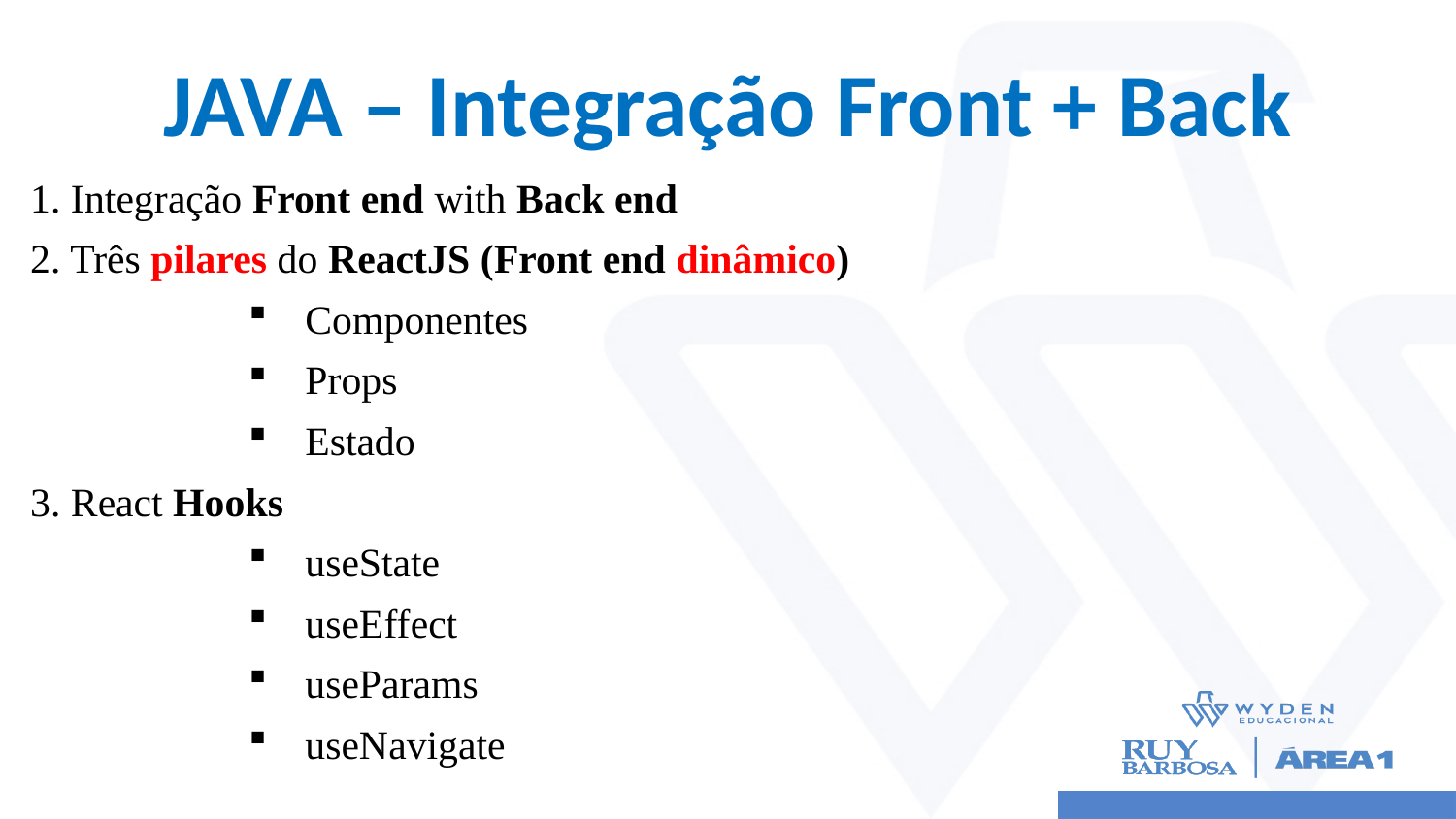

# JAVA – Integração Front + Back
1. Integração Front end with Back end
2. Três pilares do ReactJS (Front end dinâmico)
Componentes
Props
Estado
3. React Hooks
useState
useEffect
useParams
useNavigate